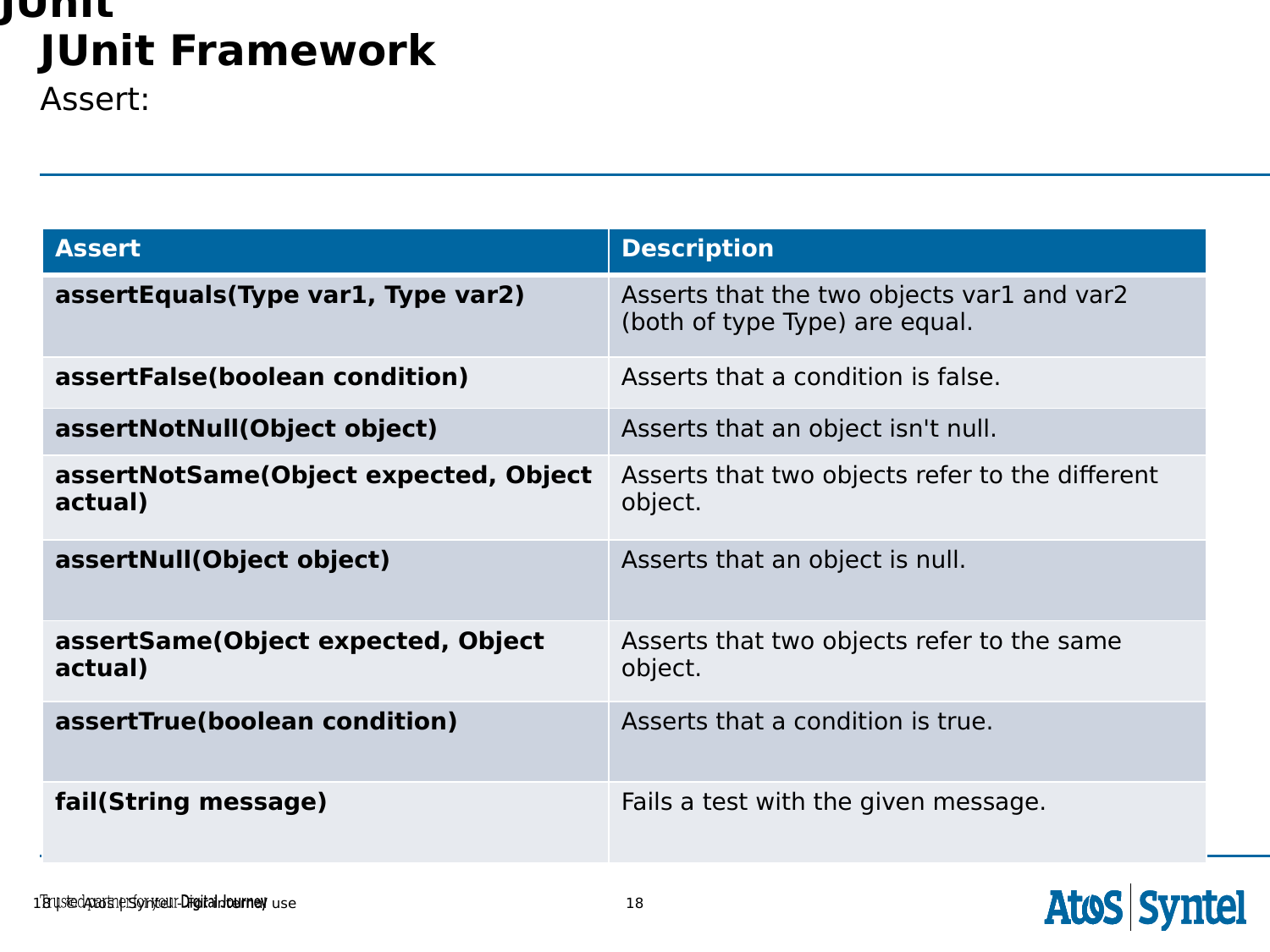

JUnit
JUnit Framework
Assert:

| Assert | Description |
| --- | --- |
| assertEquals(Type var1, Type var2) | Asserts that the two objects var1 and var2 (both of type Type) are equal. |
| assertFalse(boolean condition) | Asserts that a condition is false. |
| assertNotNull(Object object) | Asserts that an object isn't null. |
| assertNotSame(Object expected, Object actual) | Asserts that two objects refer to the different object. |
| assertNull(Object object) | Asserts that an object is null. |
| assertSame(Object expected, Object actual) | Asserts that two objects refer to the same object. |
| assertTrue(boolean condition) | Asserts that a condition is true. |
| fail(String message) | Fails a test with the given message. |